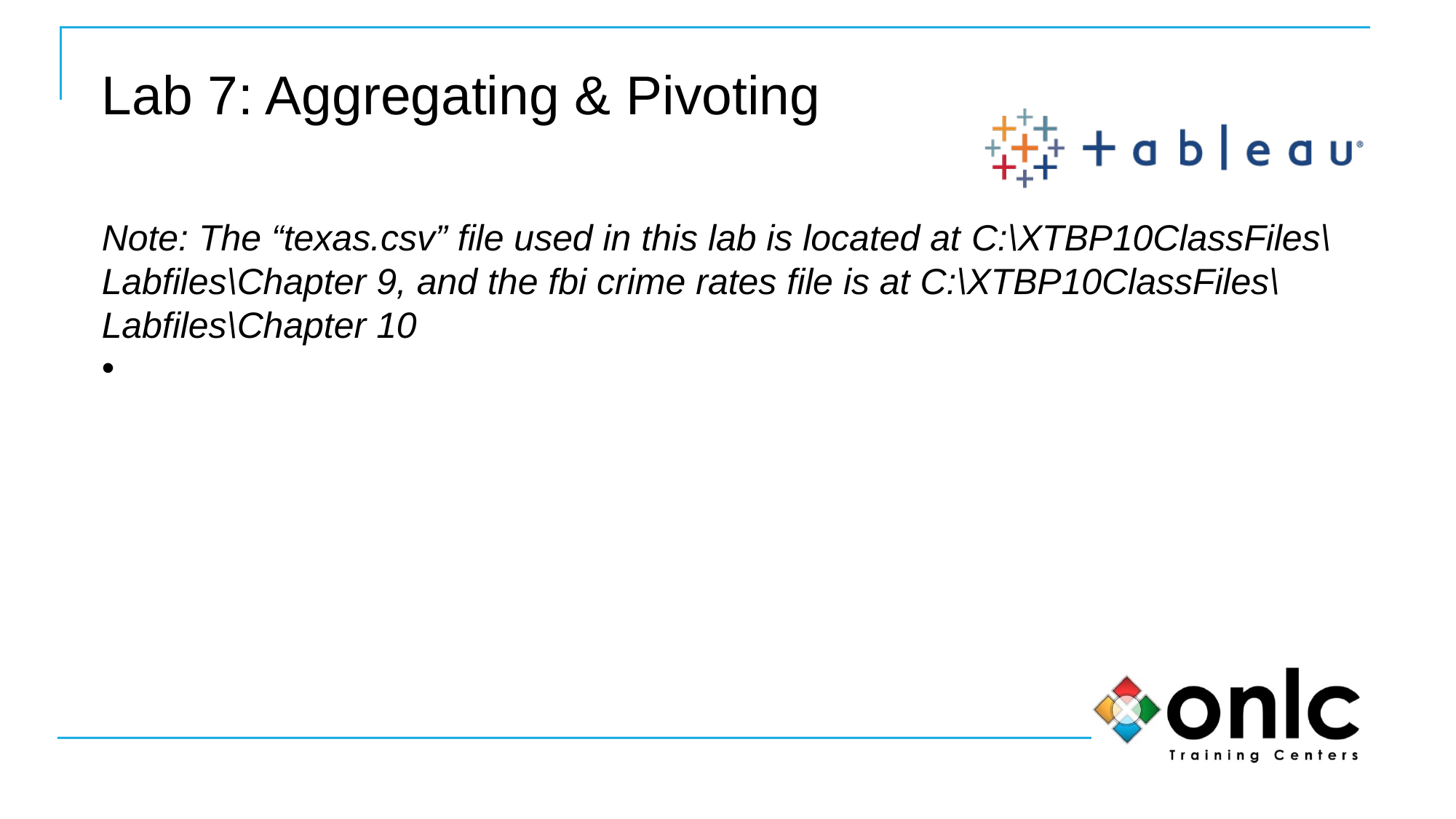

# Lab 7: Aggregating & Pivoting
Note: The “texas.csv” file used in this lab is located at C:\XTBP10ClassFiles\Labfiles\Chapter 9, and the fbi crime rates file is at C:\XTBP10ClassFiles\Labfiles\Chapter 10